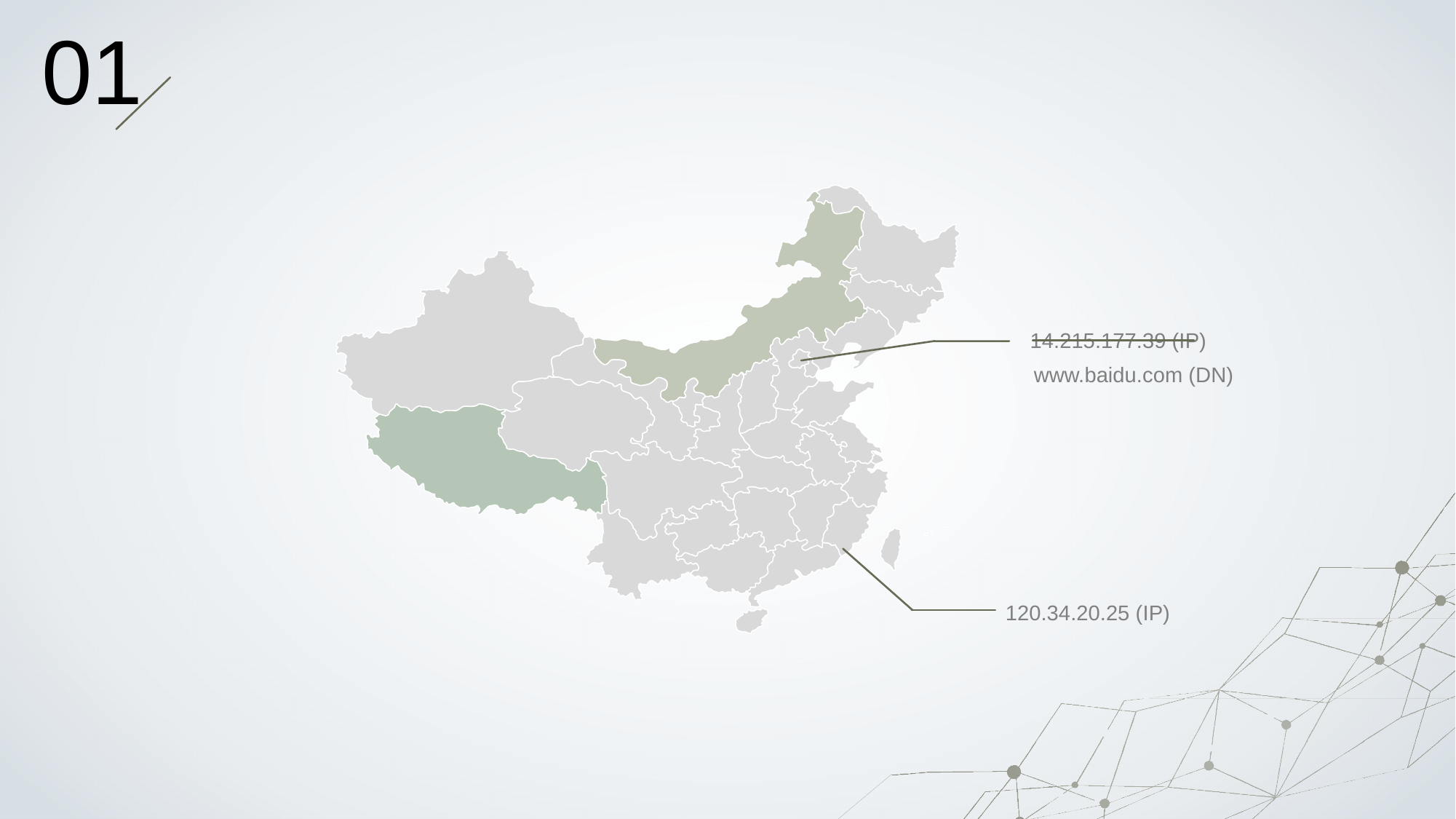

01

14.215.177.39 (IP)
www.baidu.com (DN)

120.34.20.25 (IP)